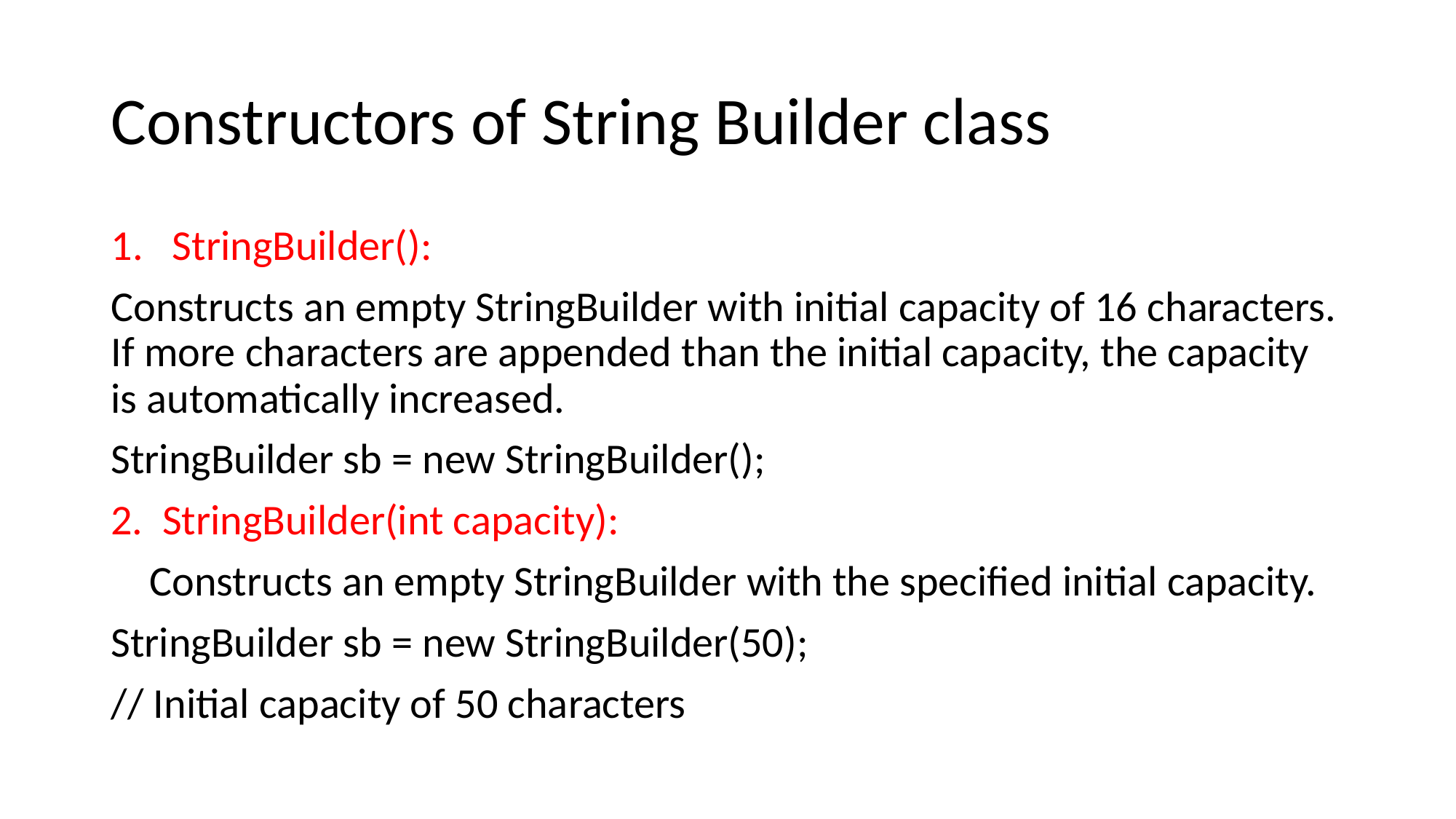

# Constructors of String Builder class
StringBuilder():
Constructs an empty StringBuilder with initial capacity of 16 characters. If more characters are appended than the initial capacity, the capacity is automatically increased.
StringBuilder sb = new StringBuilder();
2.  StringBuilder(int capacity):
    Constructs an empty StringBuilder with the specified initial capacity.
StringBuilder sb = new StringBuilder(50);
// Initial capacity of 50 characters